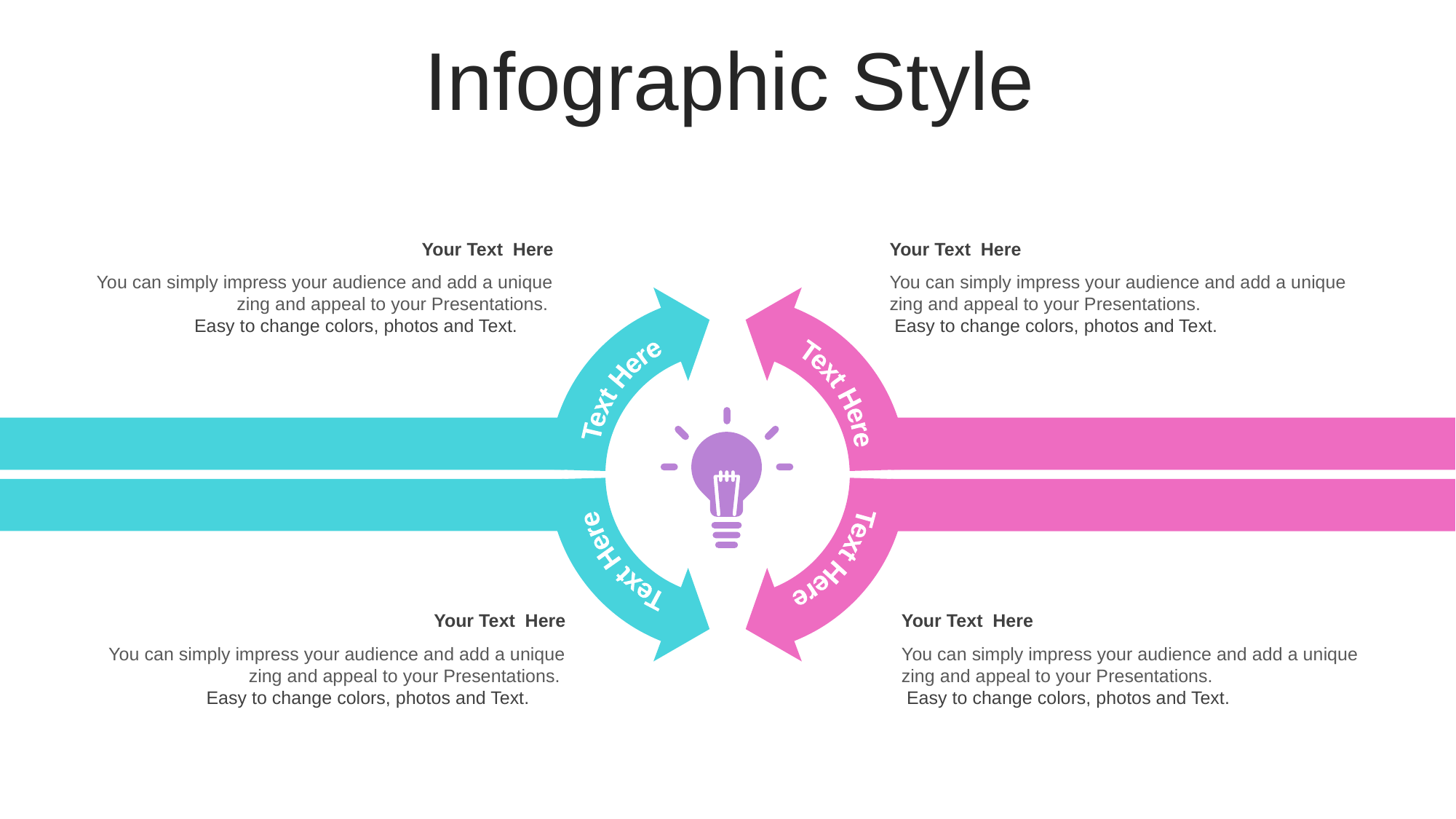

Infographic Style
Your Text  Here
You can simply impress your audience and add a unique zing and appeal to your Presentations.
 Easy to change colors, photos and Text.
Your Text  Here
You can simply impress your audience and add a unique zing and appeal to your Presentations.
 Easy to change colors, photos and Text.

Text Here

Text Here

Text Here

Text Here

Your Text  Here
You can simply impress your audience and add a unique zing and appeal to your Presentations.
 Easy to change colors, photos and Text.
Your Text  Here
You can simply impress your audience and add a unique zing and appeal to your Presentations.
 Easy to change colors, photos and Text.